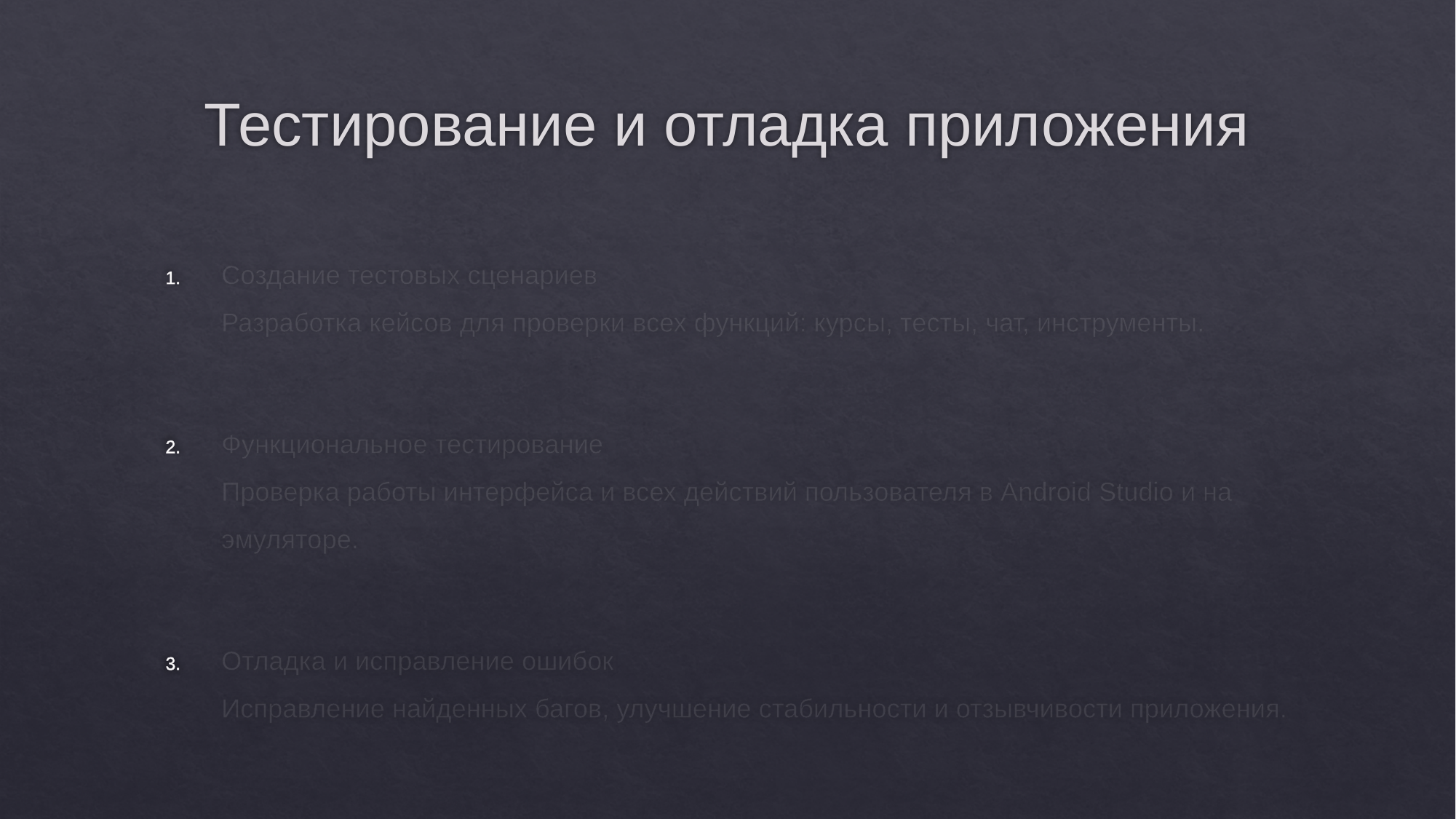

# Тестирование и отладка приложения
Создание тестовых сценариев
Разработка кейсов для проверки всех функций: курсы, тесты, чат, инструменты.

Функциональное тестирование
Проверка работы интерфейса и всех действий пользователя в Android Studio и на эмуляторе.

Отладка и исправление ошибок
Исправление найденных багов, улучшение стабильности и отзывчивости приложения.